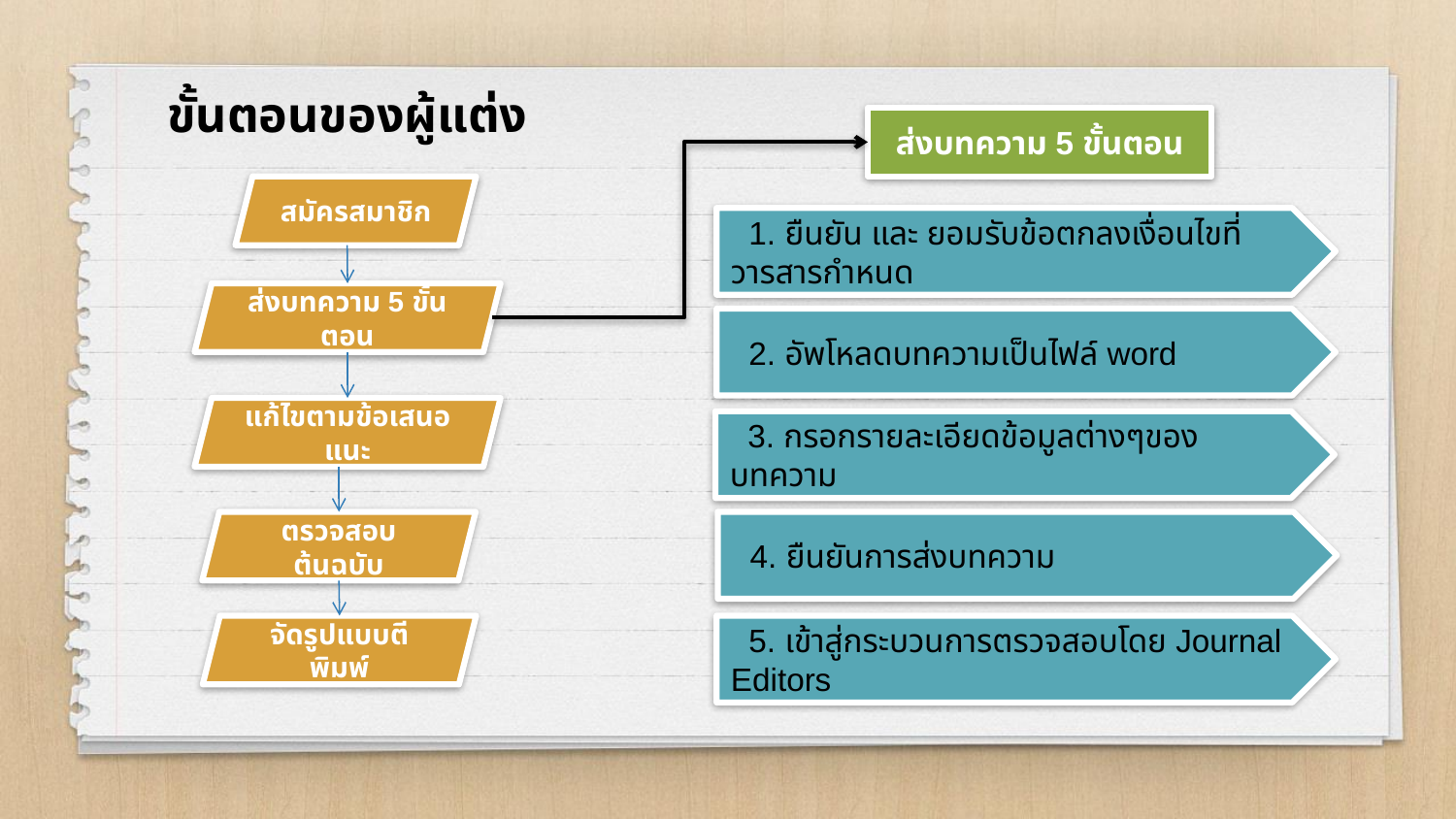

ขั้นตอนของผู้แต่ง
ส่งบทความ 5 ขั้นตอน
สมัครสมาชิก
  1. ยืนยัน และ ยอมรับข้อตกลงเงื่อนไขที่วารสารกำหนด
ส่งบทความ 5 ขั้นตอน
  2. อัพโหลดบทความเป็นไฟล์ word
แก้ไขตามข้อเสนอแนะ
  3. กรอกรายละเอียดข้อมูลต่างๆของบทความ
ตรวจสอบต้นฉบับ
  4. ยืนยันการส่งบทความ
จัดรูปแบบตีพิมพ์
  5. เข้าสู่กระบวนการตรวจสอบโดย Journal Editors